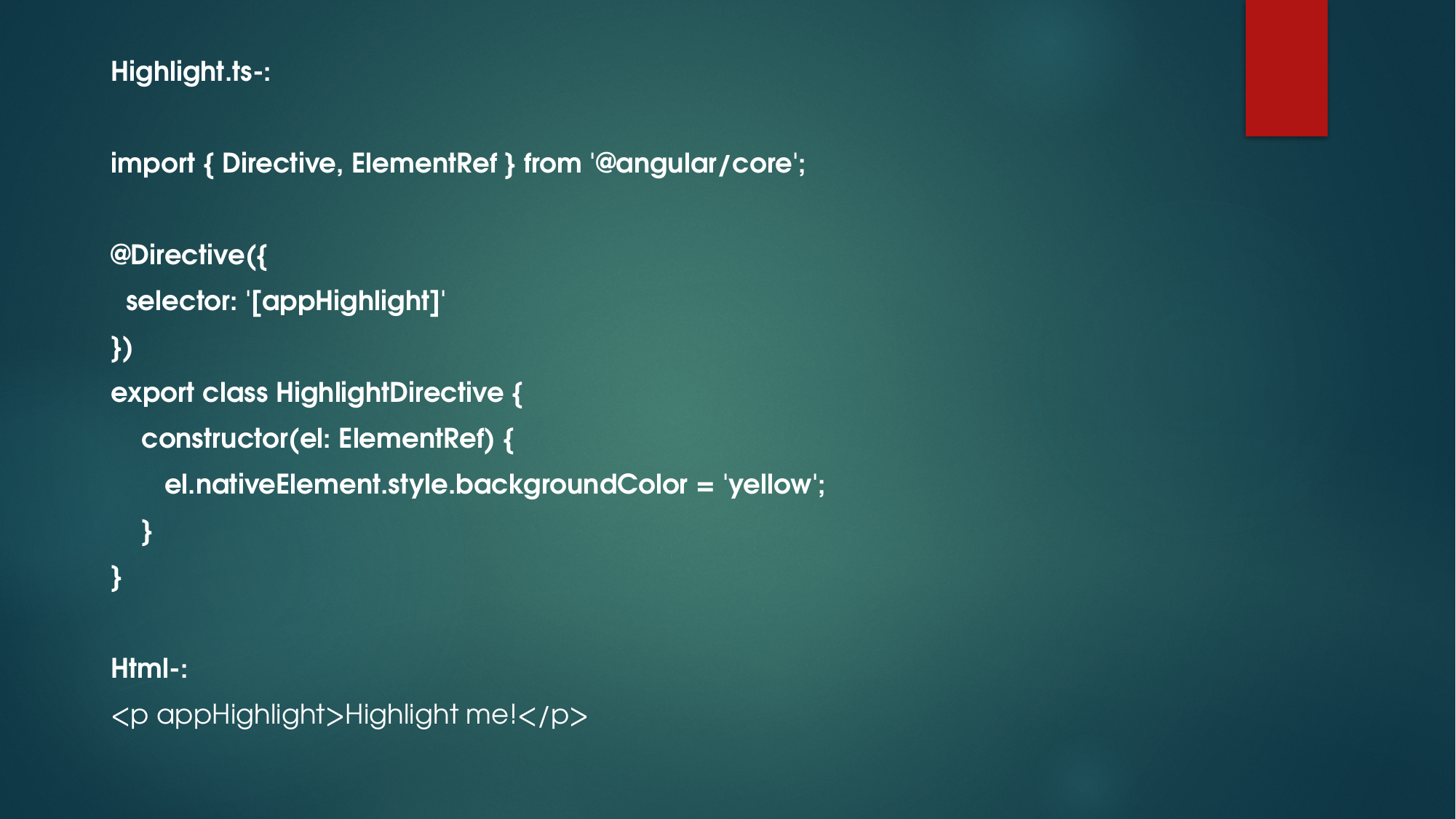

Highlight.ts-:

import { Directive, ElementRef } from '@angular/core';

@Directive({
  selector: '[appHighlight]'
})
export class HighlightDirective {
    constructor(el: ElementRef) {
       el.nativeElement.style.backgroundColor = 'yellow';
    }
}

Html-:
<p appHighlight>Highlight me!</p>